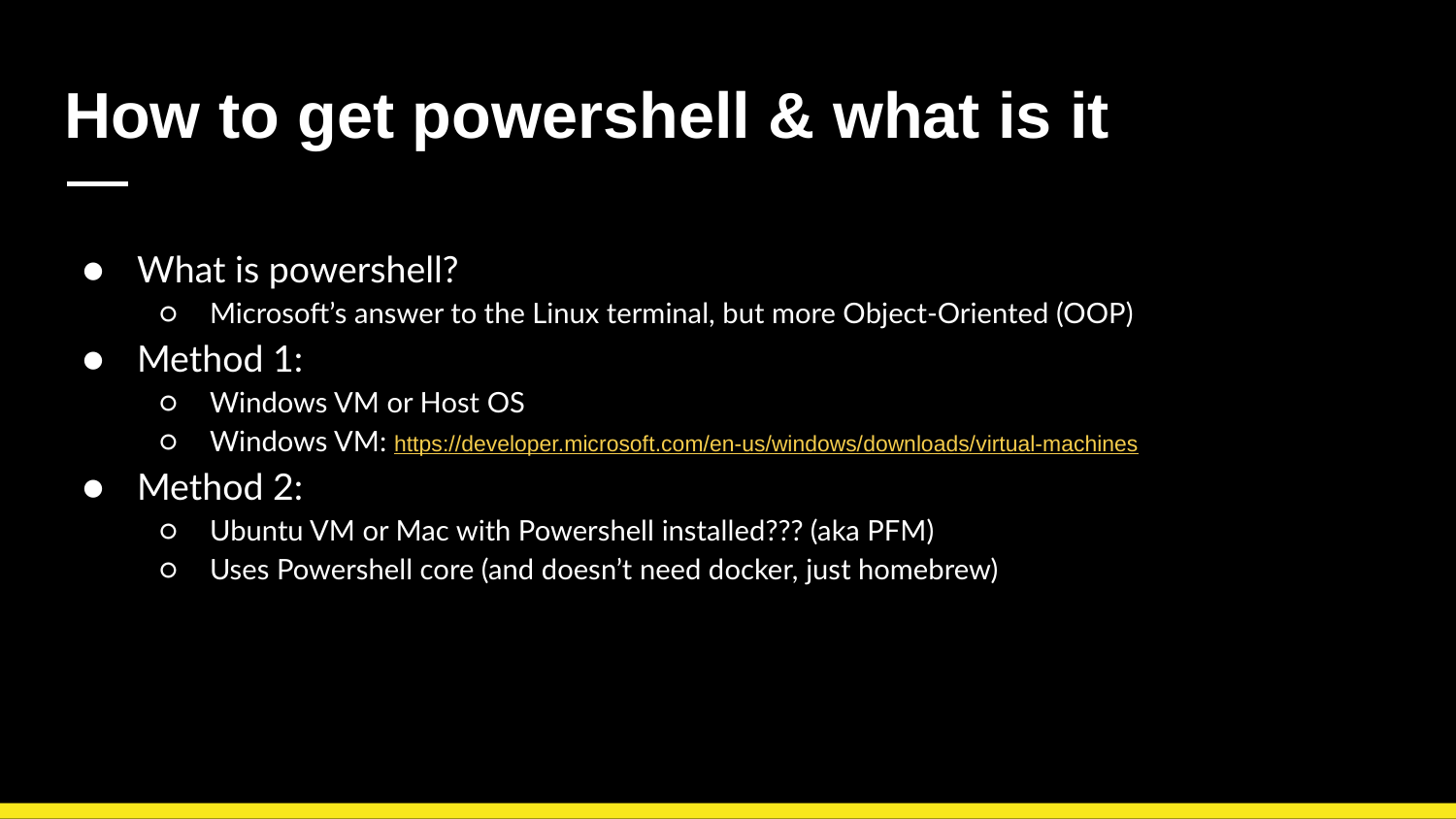

# How to get powershell & what is it
What is powershell?
Microsoft’s answer to the Linux terminal, but more Object-Oriented (OOP)
Method 1:
Windows VM or Host OS
Windows VM: https://developer.microsoft.com/en-us/windows/downloads/virtual-machines
Method 2:
Ubuntu VM or Mac with Powershell installed??? (aka PFM)
Uses Powershell core (and doesn’t need docker, just homebrew)